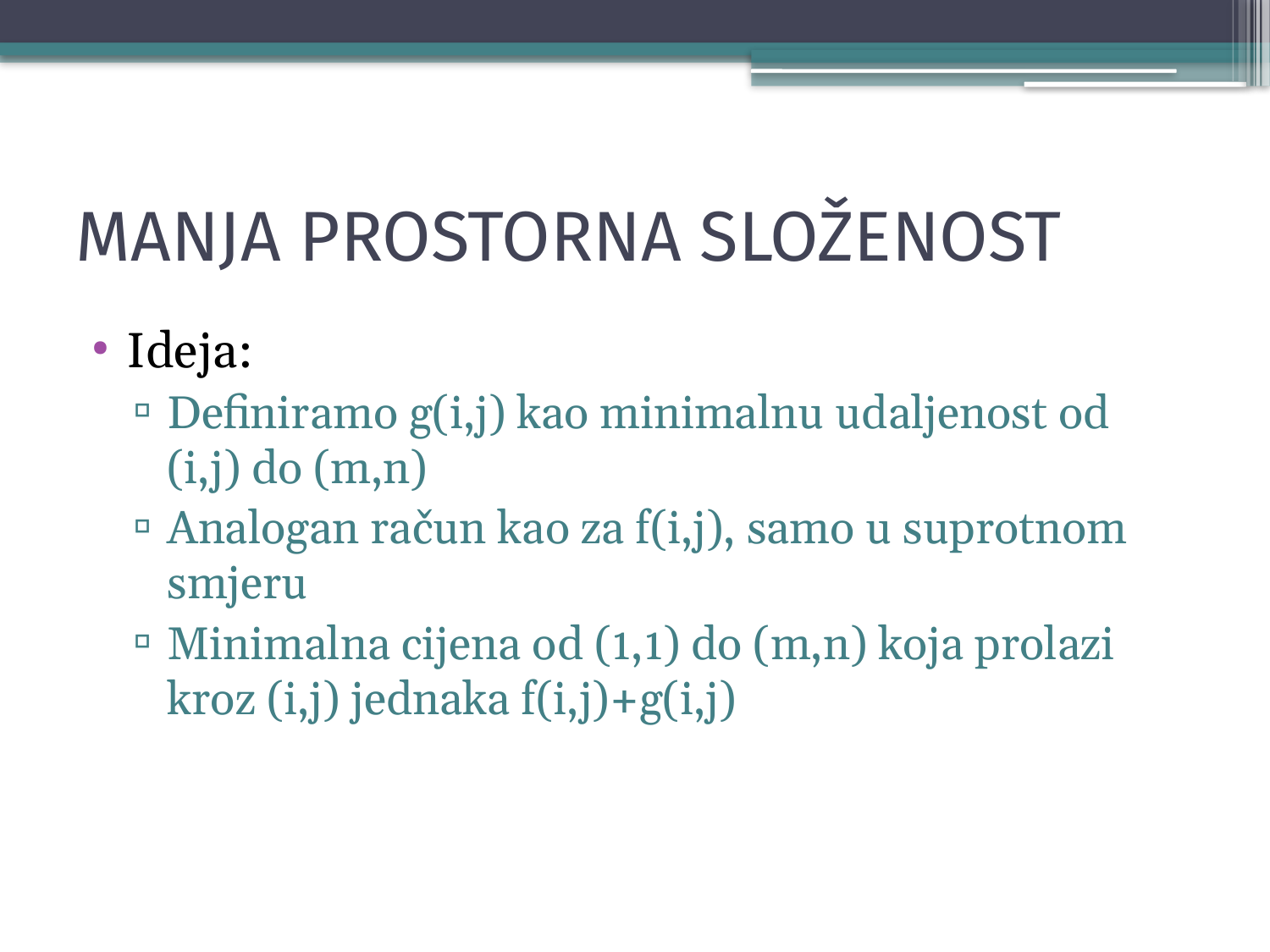

# MANJA PROSTORNA SLOŽENOST
Ideja:
Definiramo g(i,j) kao minimalnu udaljenost od (i,j) do (m,n)
Analogan račun kao za f(i,j), samo u suprotnom smjeru
Minimalna cijena od (1,1) do (m,n) koja prolazi kroz (i,j) jednaka f(i,j)+g(i,j)